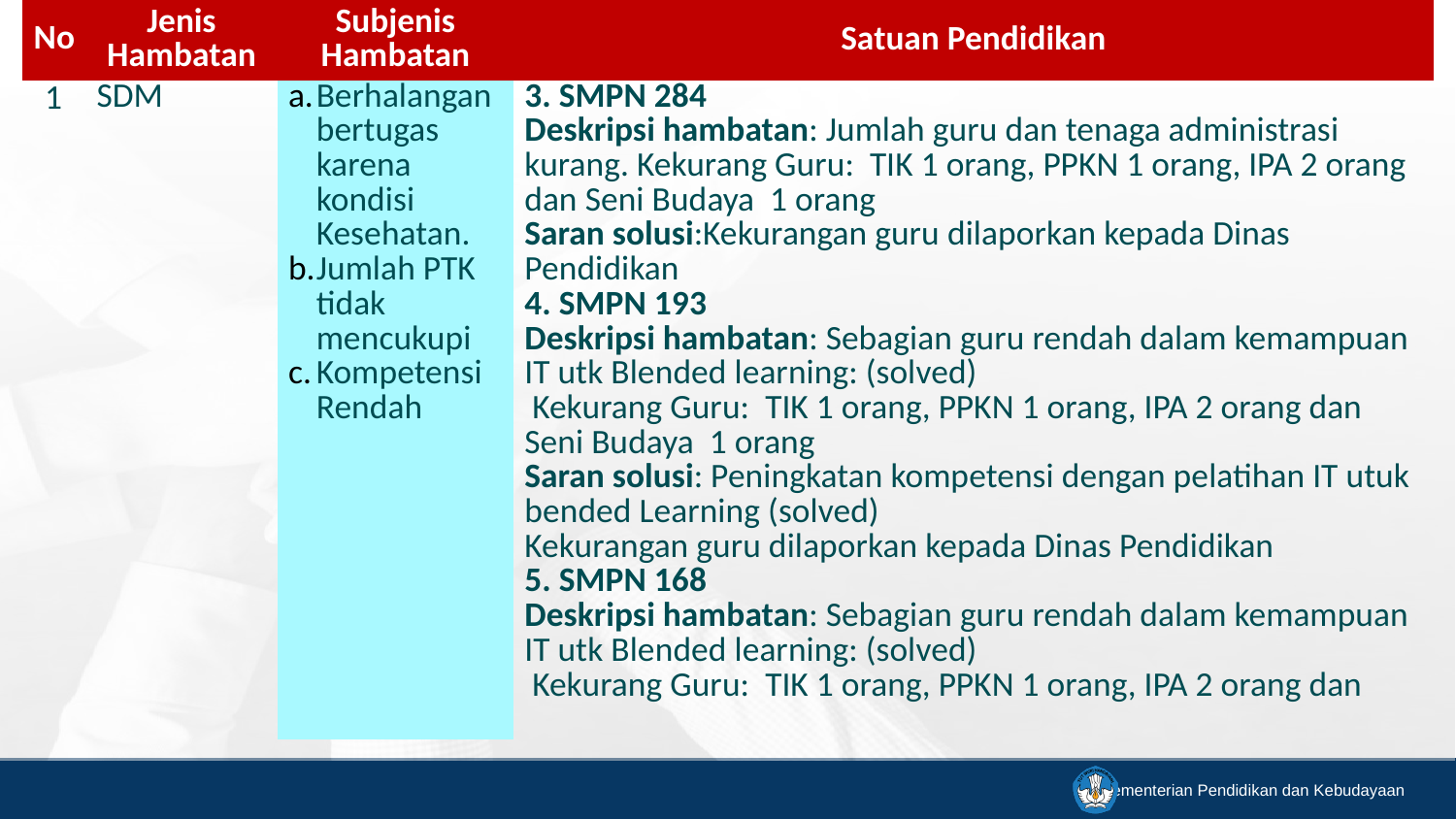

| No | Jenis Hambatan | Subjenis Hambatan | Satuan Pendidikan |
| --- | --- | --- | --- |
| 1 | SDM | Berhalangan bertugas karena kondisi Kesehatan. Jumlah PTK tidak mencukupi Kompetensi Rendah | 3. SMPN 284 Deskripsi hambatan: Jumlah guru dan tenaga administrasi kurang. Kekurang Guru: TIK 1 orang, PPKN 1 orang, IPA 2 orang dan Seni Budaya 1 orang Saran solusi:Kekurangan guru dilaporkan kepada Dinas Pendidikan 4. SMPN 193 Deskripsi hambatan: Sebagian guru rendah dalam kemampuan IT utk Blended learning: (solved) Kekurang Guru: TIK 1 orang, PPKN 1 orang, IPA 2 orang dan Seni Budaya 1 orang Saran solusi: Peningkatan kompetensi dengan pelatihan IT utuk bended Learning (solved) Kekurangan guru dilaporkan kepada Dinas Pendidikan 5. SMPN 168 Deskripsi hambatan: Sebagian guru rendah dalam kemampuan IT utk Blended learning: (solved) Kekurang Guru: TIK 1 orang, PPKN 1 orang, IPA 2 orang dan |